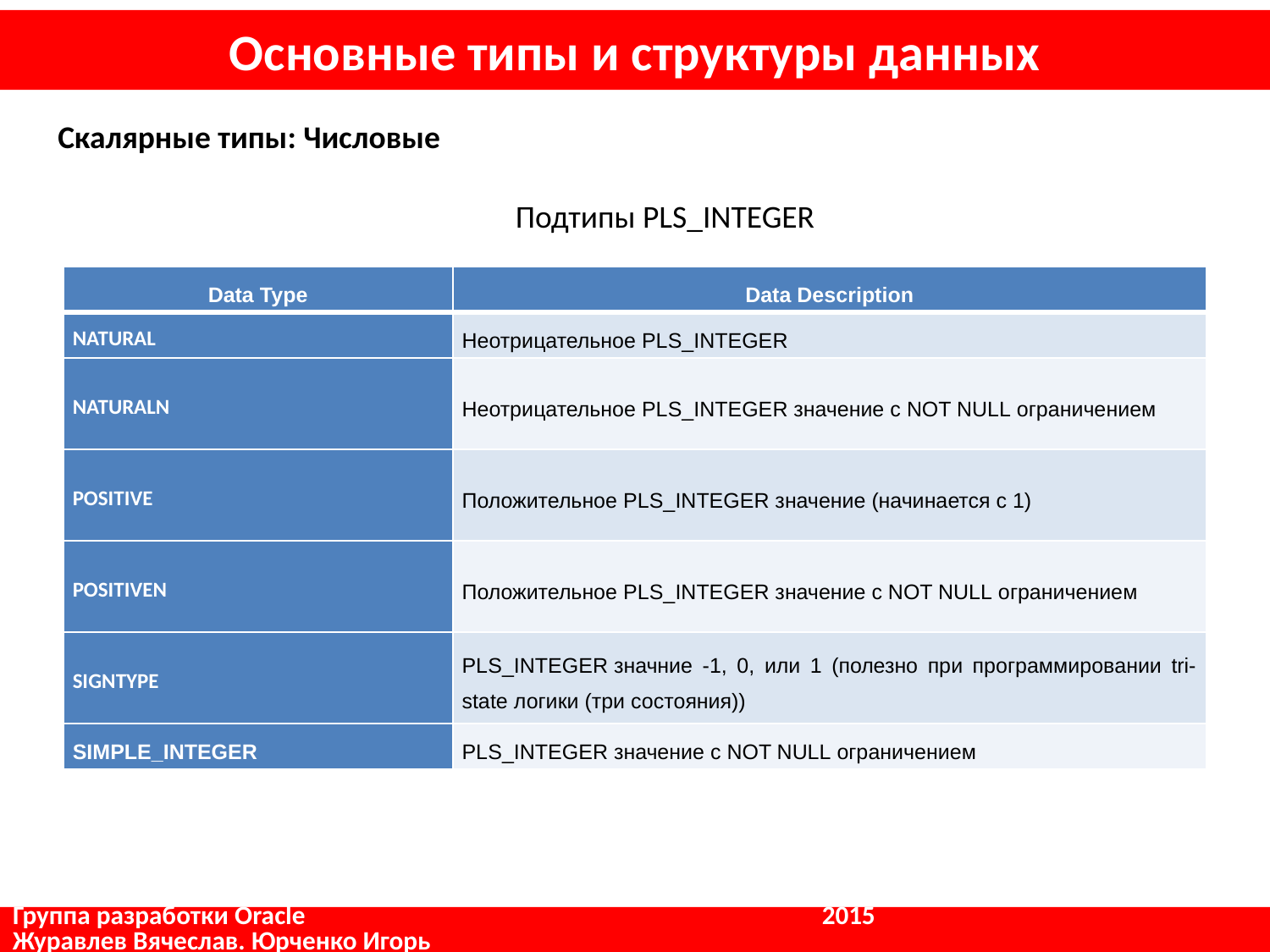

# Основные типы и структуры данных
Скалярные типы: Числовые
Подтипы PLS_INTEGER
| Data Type | Data Description |
| --- | --- |
| NATURAL | Неотрицательное PLS\_INTEGER |
| NATURALN | Неотрицательное PLS\_INTEGER значение с NOT NULL ограничением |
| POSITIVE | Положительное PLS\_INTEGER значение (начинается с 1) |
| POSITIVEN | Положительное PLS\_INTEGER значение с NOT NULL ограничением |
| SIGNTYPE | PLS\_INTEGER значние -1, 0, или 1 (полезно при программировании tri-state логики (три состояния)) |
| SIMPLE\_INTEGER | PLS\_INTEGER значение с NOT NULL ограничением |
Группа разработки Oracle				        2015			          Журавлев Вячеслав. Юрченко Игорь